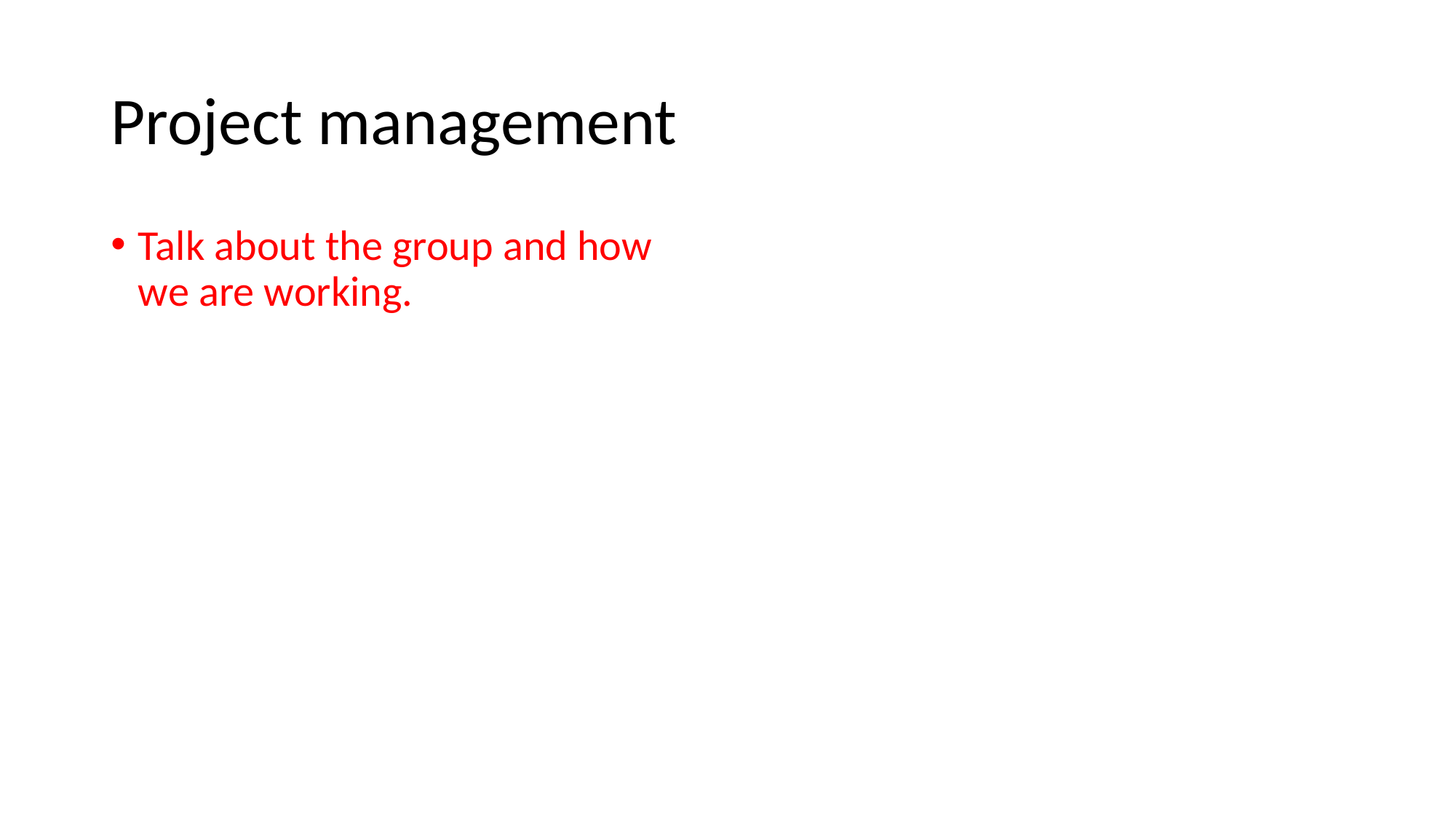

# Project management
Talk about the group and how we are working.